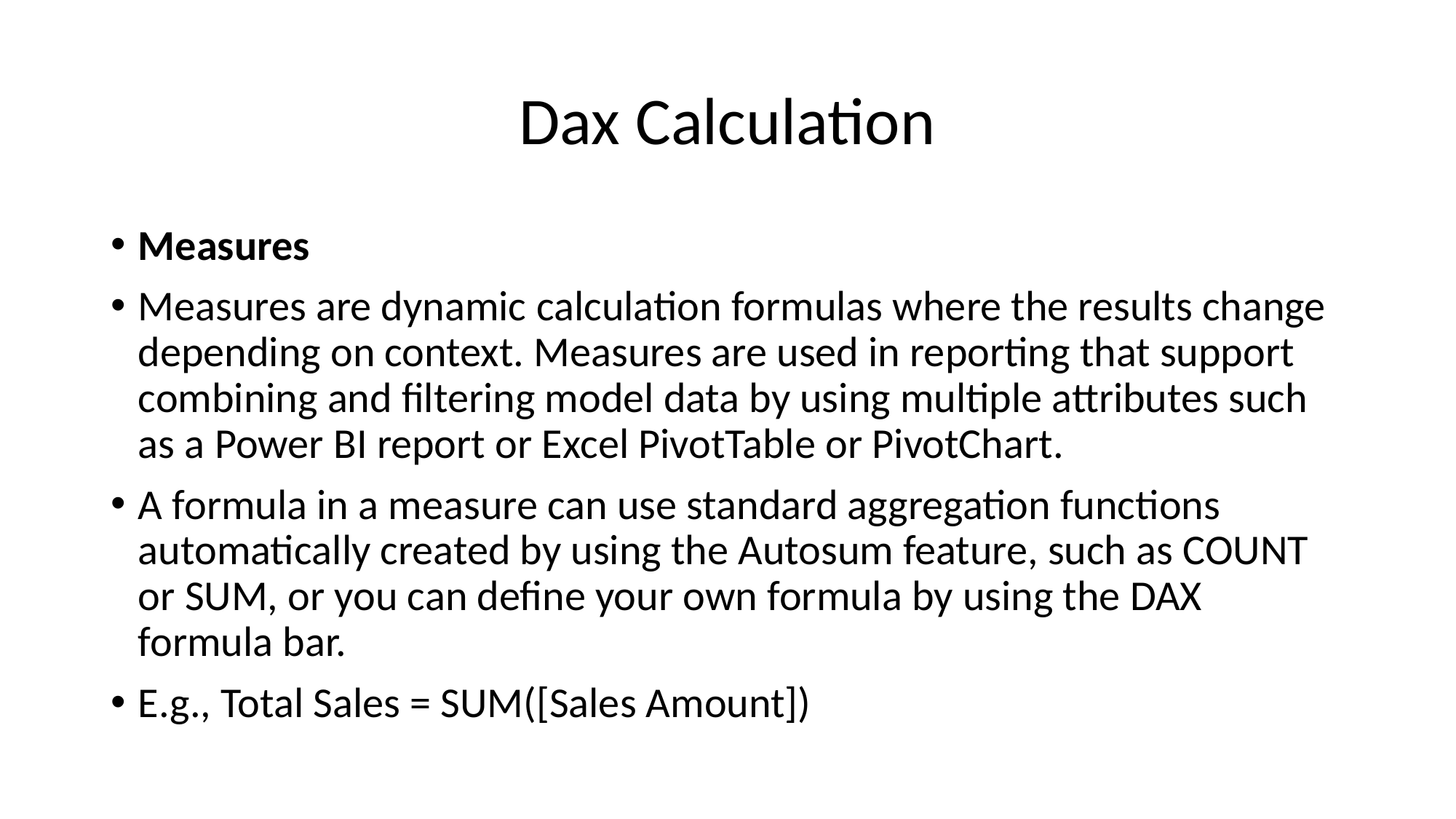

# Dax Calculation
Measures
Measures are dynamic calculation formulas where the results change depending on context. Measures are used in reporting that support combining and filtering model data by using multiple attributes such as a Power BI report or Excel PivotTable or PivotChart.
A formula in a measure can use standard aggregation functions automatically created by using the Autosum feature, such as COUNT or SUM, or you can define your own formula by using the DAX formula bar.
E.g., Total Sales = SUM([Sales Amount])